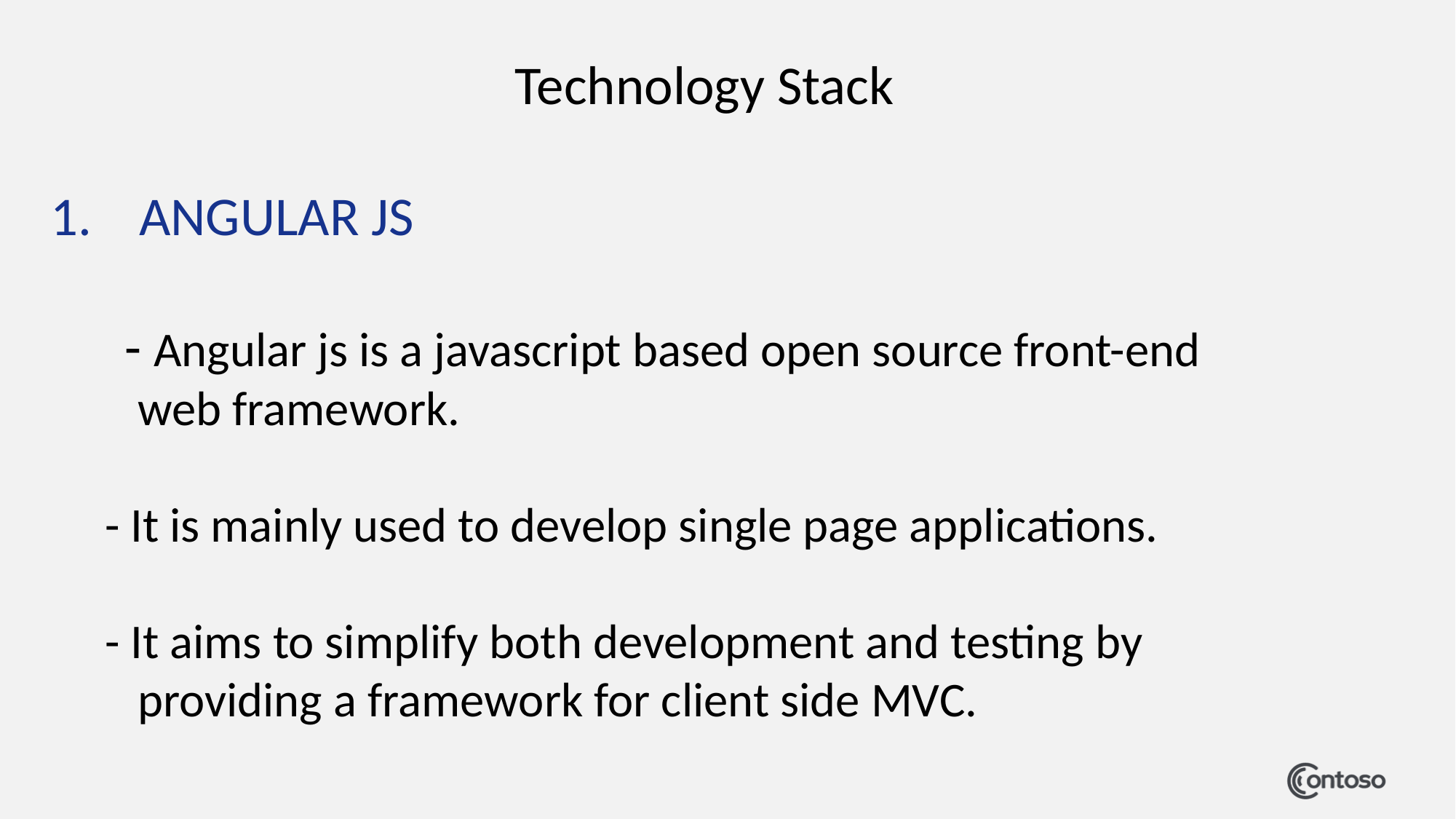

Technology Stack

ANGULAR JS

      - Angular js is a javascript based open source front-end
        web framework.

     - It is mainly used to develop single page applications.

     - It aims to simplify both development and testing by
        providing a framework for client side MVC.